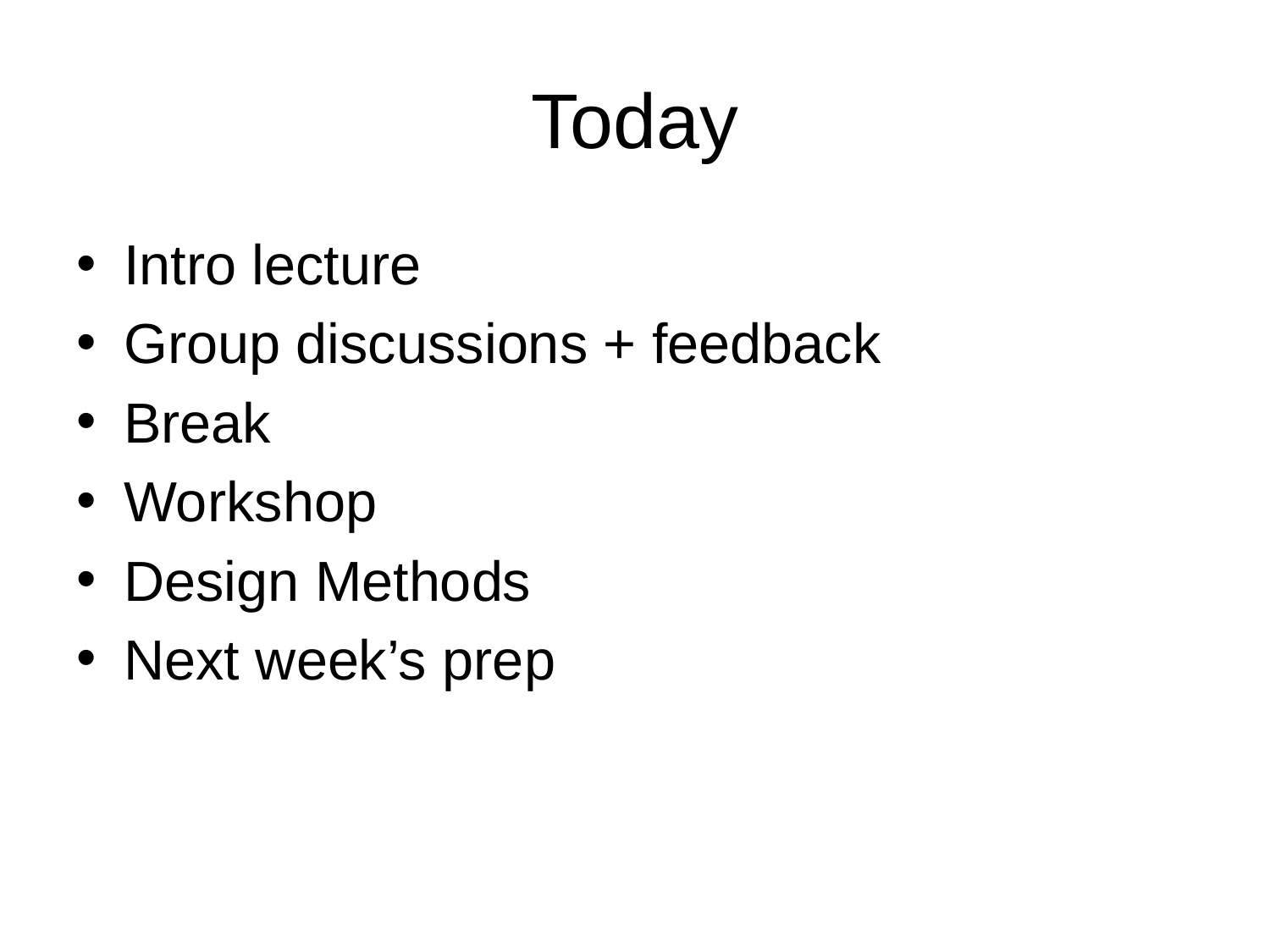

# Today
Intro lecture
Group discussions + feedback
Break
Workshop
Design Methods
Next week’s prep